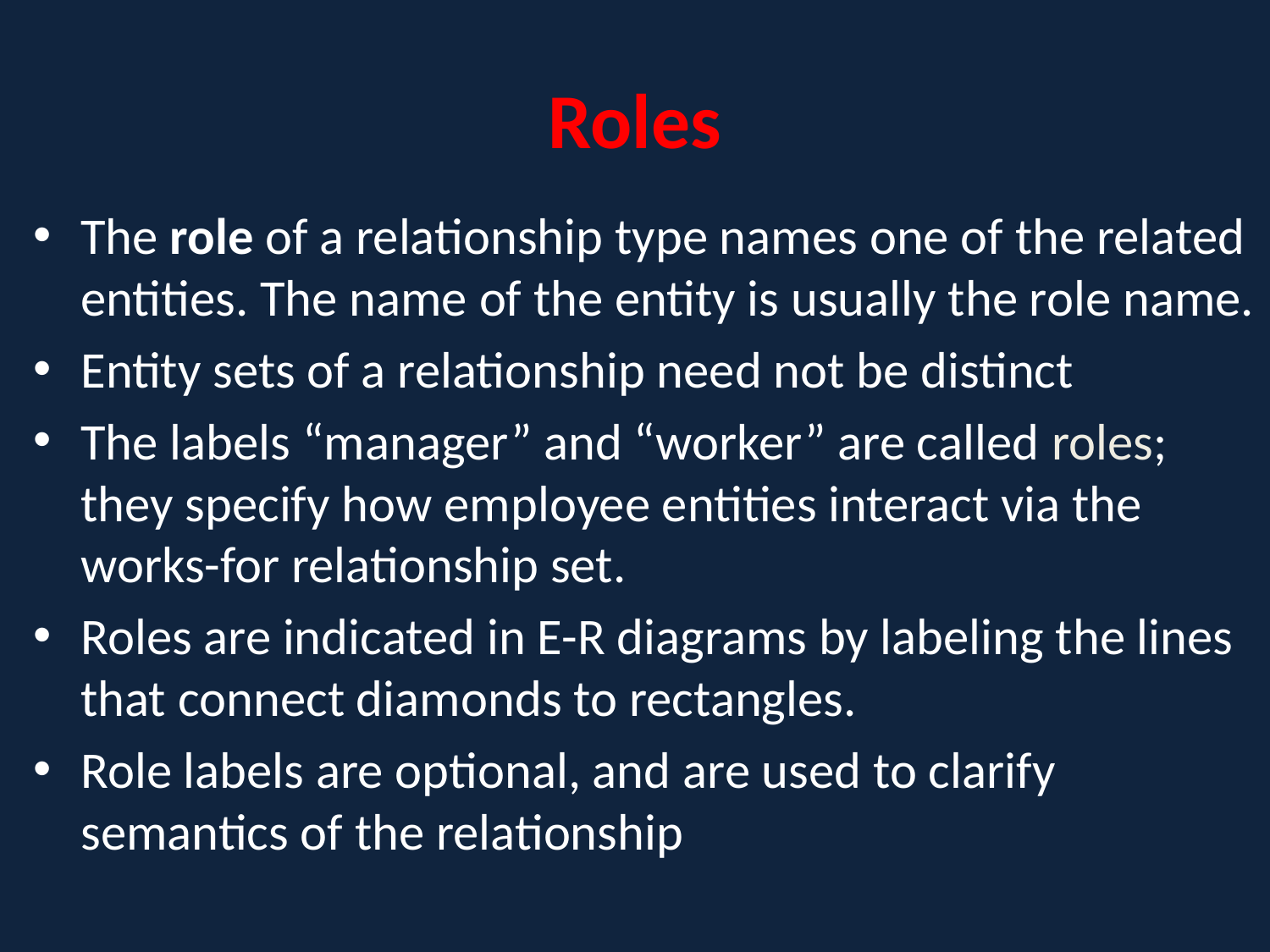

# Roles
The role of a relationship type names one of the related entities. The name of the entity is usually the role name.
Entity sets of a relationship need not be distinct
The labels “manager” and “worker” are called roles; they specify how employee entities interact via the works-for relationship set.
Roles are indicated in E-R diagrams by labeling the lines that connect diamonds to rectangles.
Role labels are optional, and are used to clarify semantics of the relationship